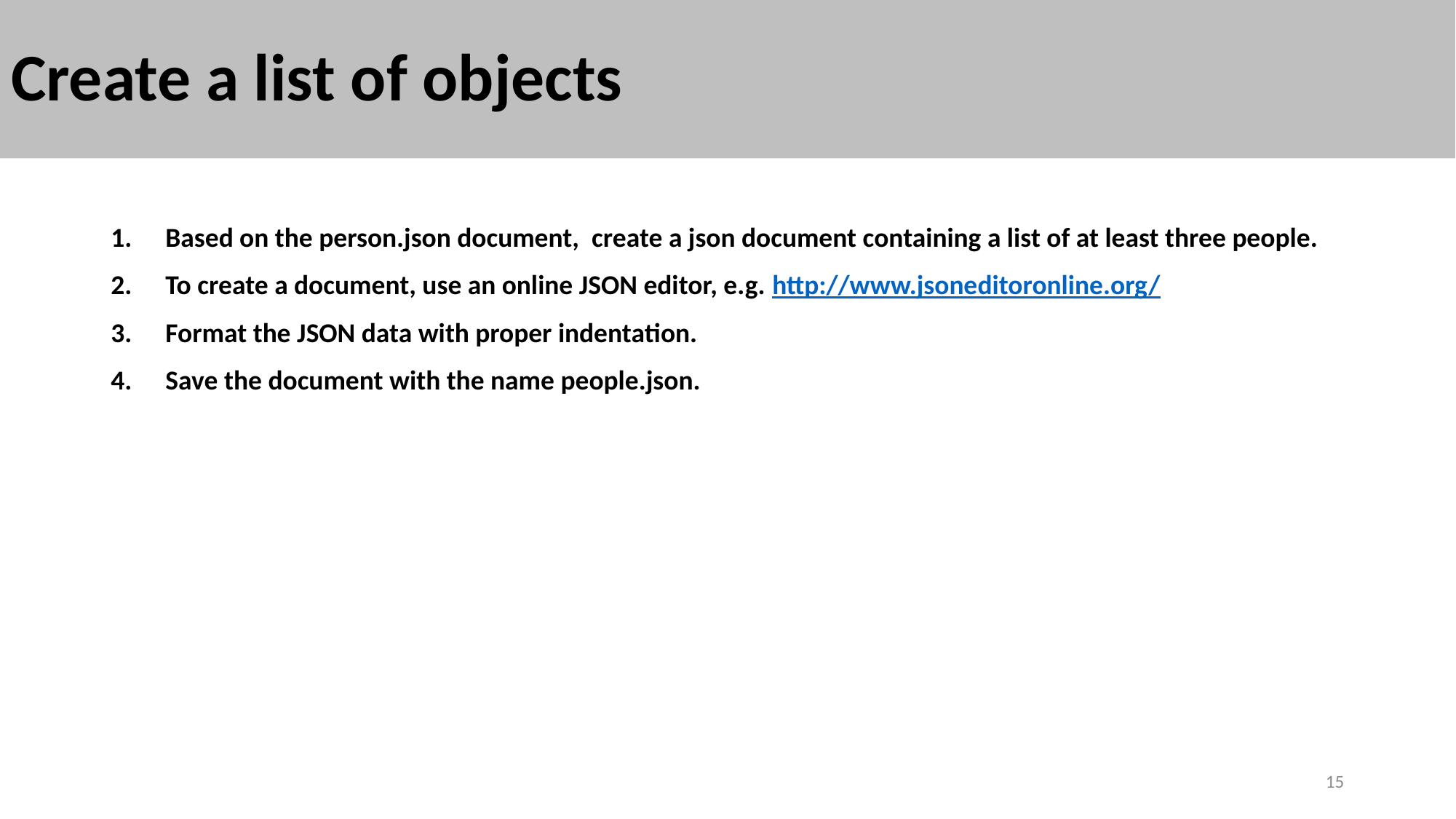

# Create a list of objects
Based on the person.json document,  create a json document containing a list of at least three people.
To create a document, use an online JSON editor, e.g. http://www.jsoneditoronline.org/
Format the JSON data with proper indentation.
Save the document with the name people.json.

15